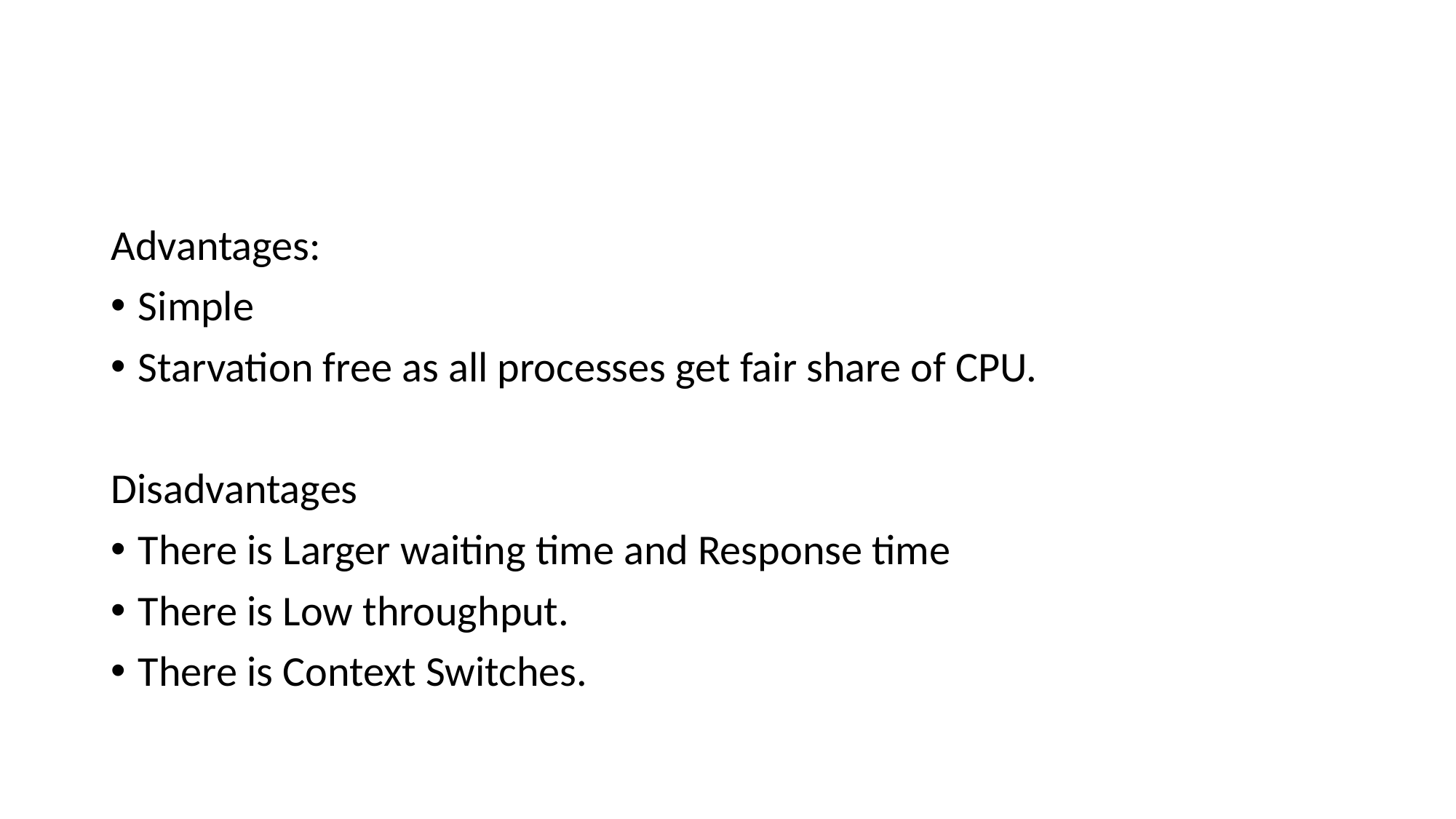

#
Advantages:
Simple
Starvation free as all processes get fair share of CPU.

Disadvantages
There is Larger waiting time and Response time
There is Low throughput.
There is Context Switches.